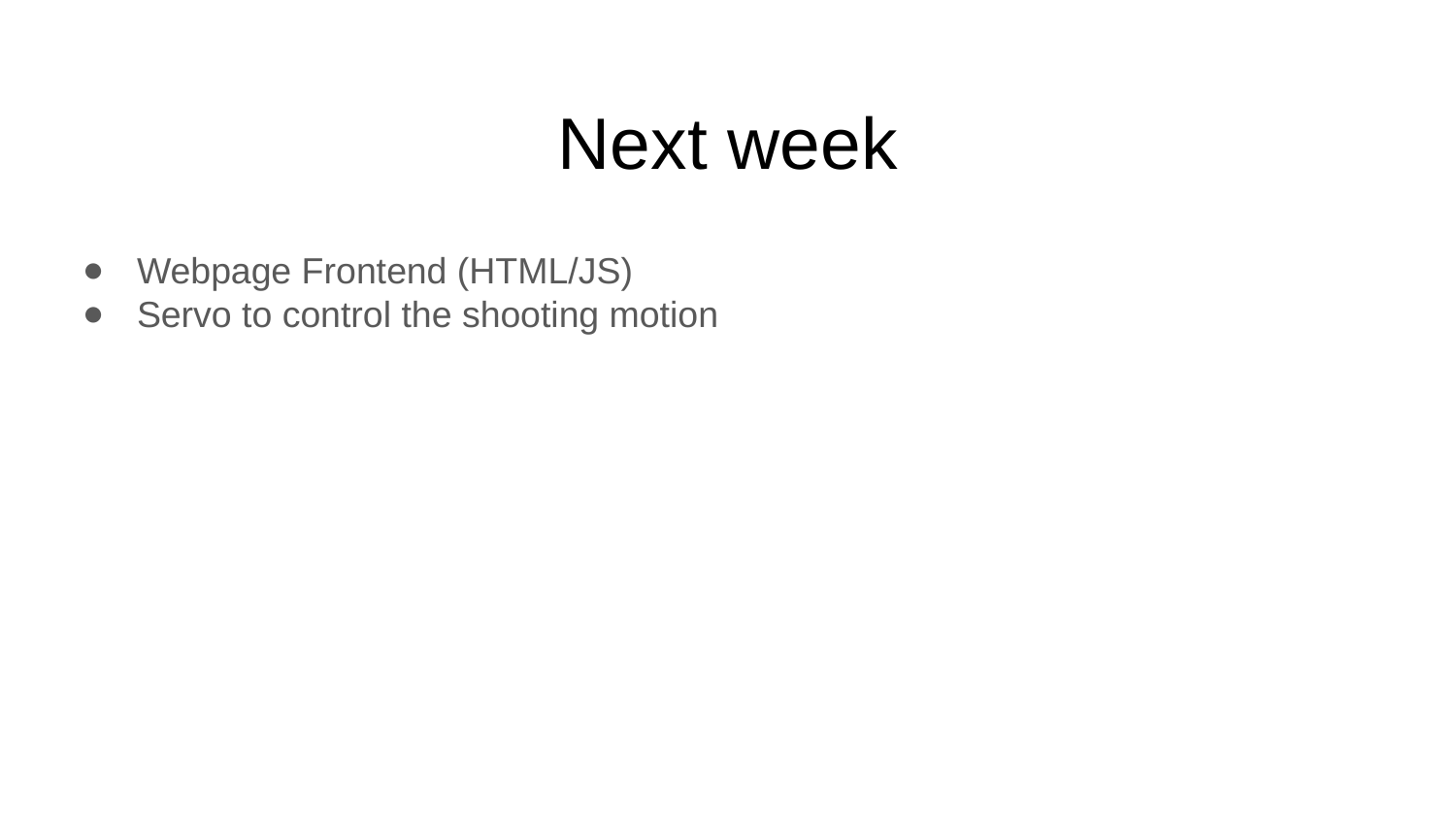

# Next week
Webpage Frontend (HTML/JS)
Servo to control the shooting motion